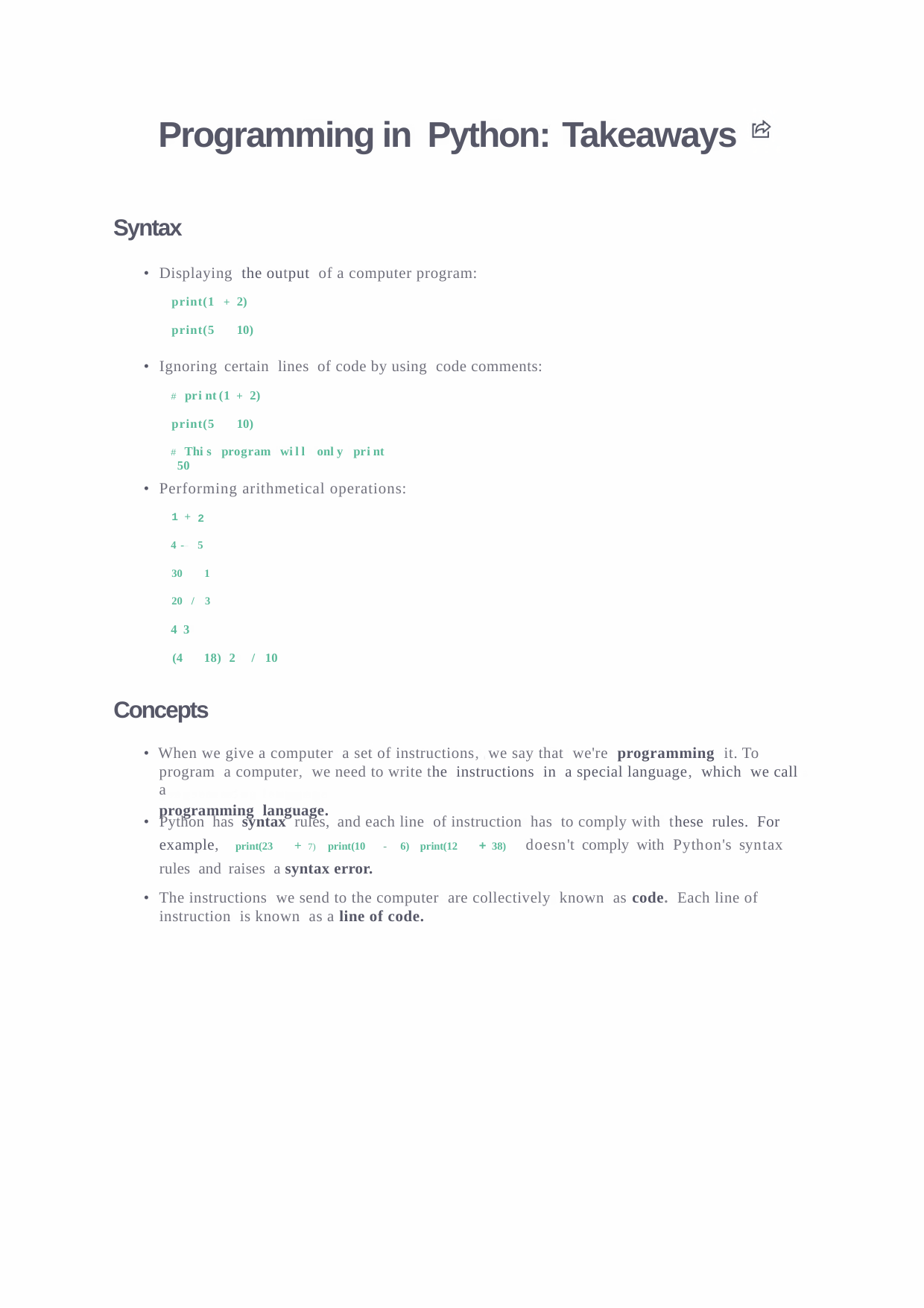

Programming in  Python:
Takeaways
Syntax
•
Displaying  the output  of a computer program:
print(1
+  2)
print(5
10)
•
Ignoring
certain  lines  of code by using  code comments:
#   print(1
+  2)
print(5
10)
#   This   program   will   only   print   50
•
Performing arithmetical operations:
1 +
2
4-
5
30
1
20   / 3
43
(4
18)2   / 10
Concepts
•
When we give a computer  a set of instructions,  we say that  we're  programming  it. To
program  a computer,  we need to write the  instructions  in  a special language,  which  we call a
programming  language.
•
Python  has  syntax  rules,
and each line  of instruction  has  to comply with  these  rules.  For
example,
rules  and
print(23       + 7)    print(10      -    6)   print(12       + 38)       doesn't comply with  Python's syntax
raises  a syntax error.
•
The instructions  we send to the computer  are collectively  known  as code.  Each line of
instruction  is known  as a line of code.